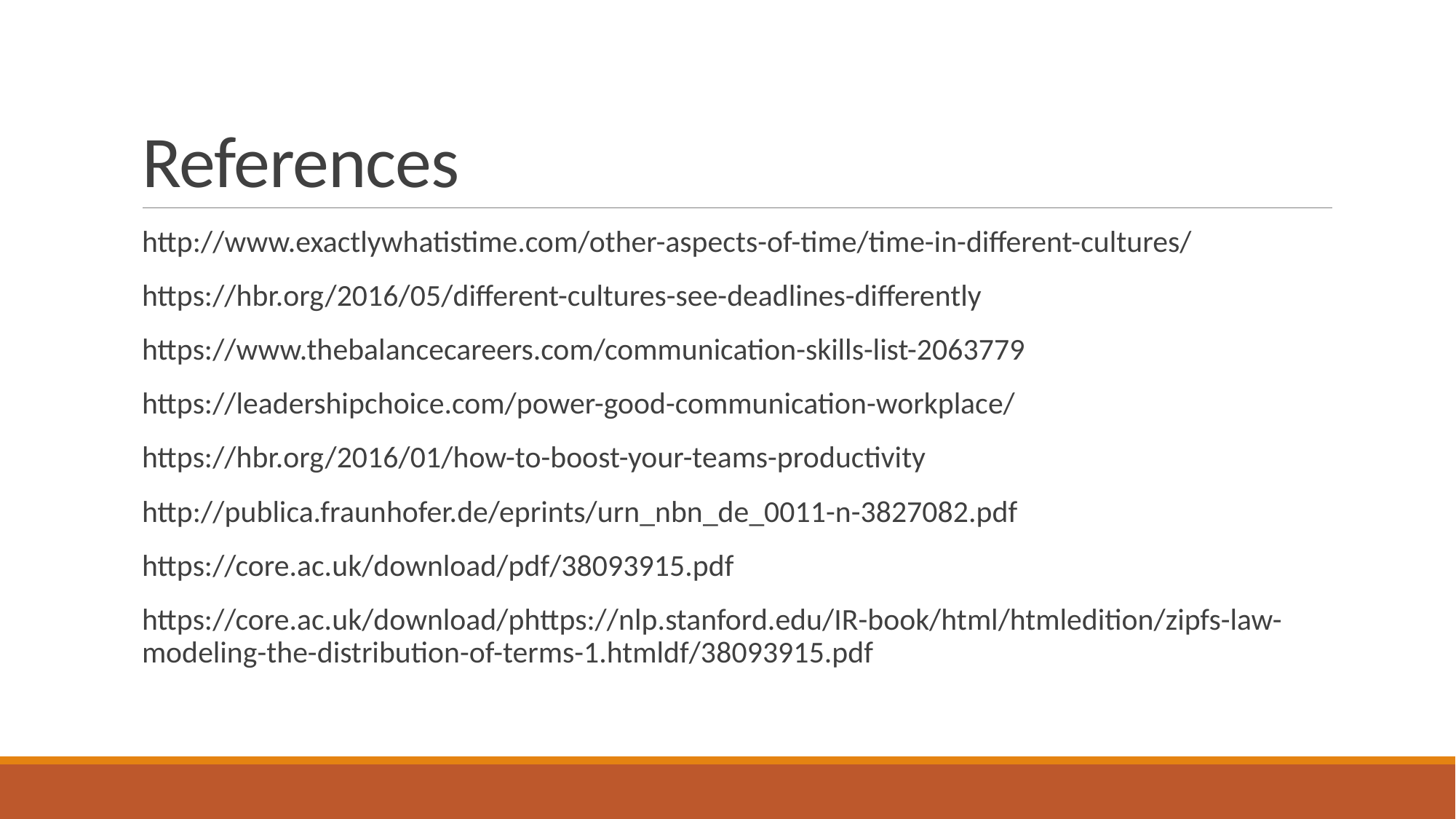

# References
http://www.exactlywhatistime.com/other-aspects-of-time/time-in-different-cultures/
https://hbr.org/2016/05/different-cultures-see-deadlines-differently
https://www.thebalancecareers.com/communication-skills-list-2063779
https://leadershipchoice.com/power-good-communication-workplace/
https://hbr.org/2016/01/how-to-boost-your-teams-productivity
http://publica.fraunhofer.de/eprints/urn_nbn_de_0011-n-3827082.pdf
https://core.ac.uk/download/pdf/38093915.pdf
https://core.ac.uk/download/phttps://nlp.stanford.edu/IR-book/html/htmledition/zipfs-law-modeling-the-distribution-of-terms-1.htmldf/38093915.pdf